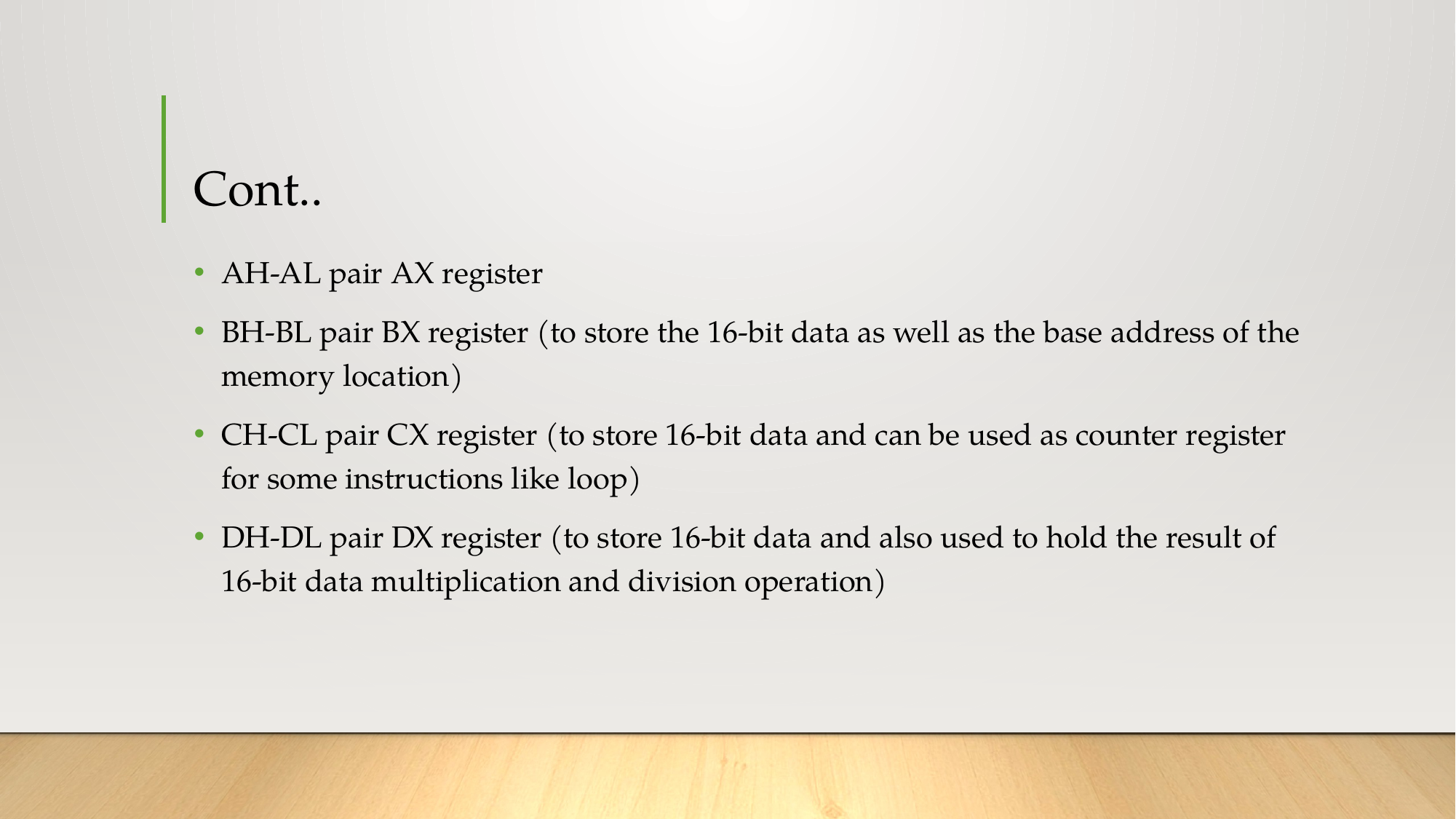

# Cont..
AH-AL pair AX register
BH-BL pair BX register (to store the 16-bit data as well as the base address of the memory location)
CH-CL pair CX register (to store 16-bit data and can be used as counter register for some instructions like loop)
DH-DL pair DX register (to store 16-bit data and also used to hold the result of 16-bit data multiplication and division operation)